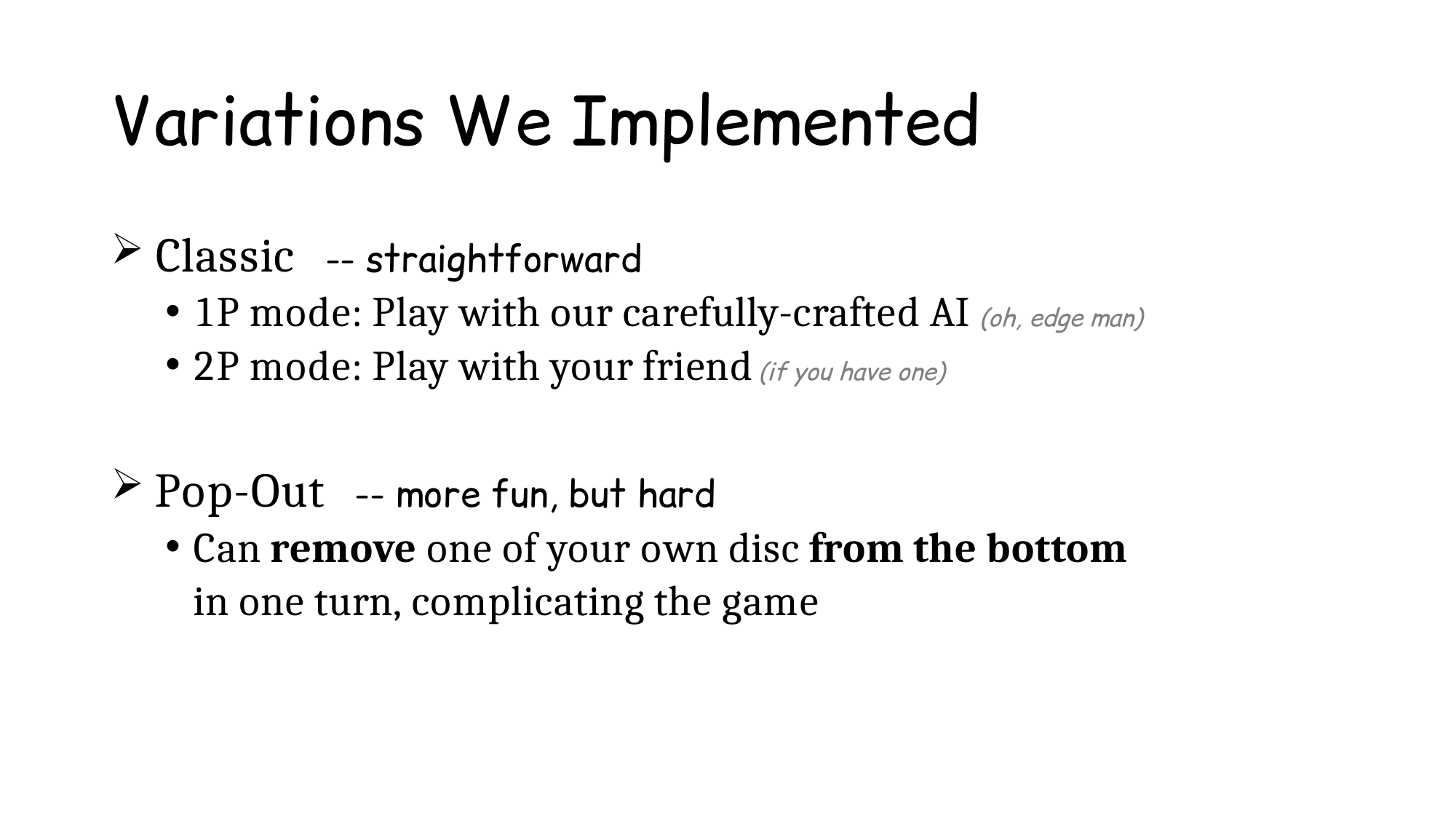

# Variations We Implemented
 Classic   -- straightforward
1P mode: Play with our carefully-crafted AI (oh, edge man)
2P mode: Play with your friend (if you have one)

 Pop-Out   -- more fun, but hard
Can remove one of your own disc from the bottom
   in one turn, complicating the game